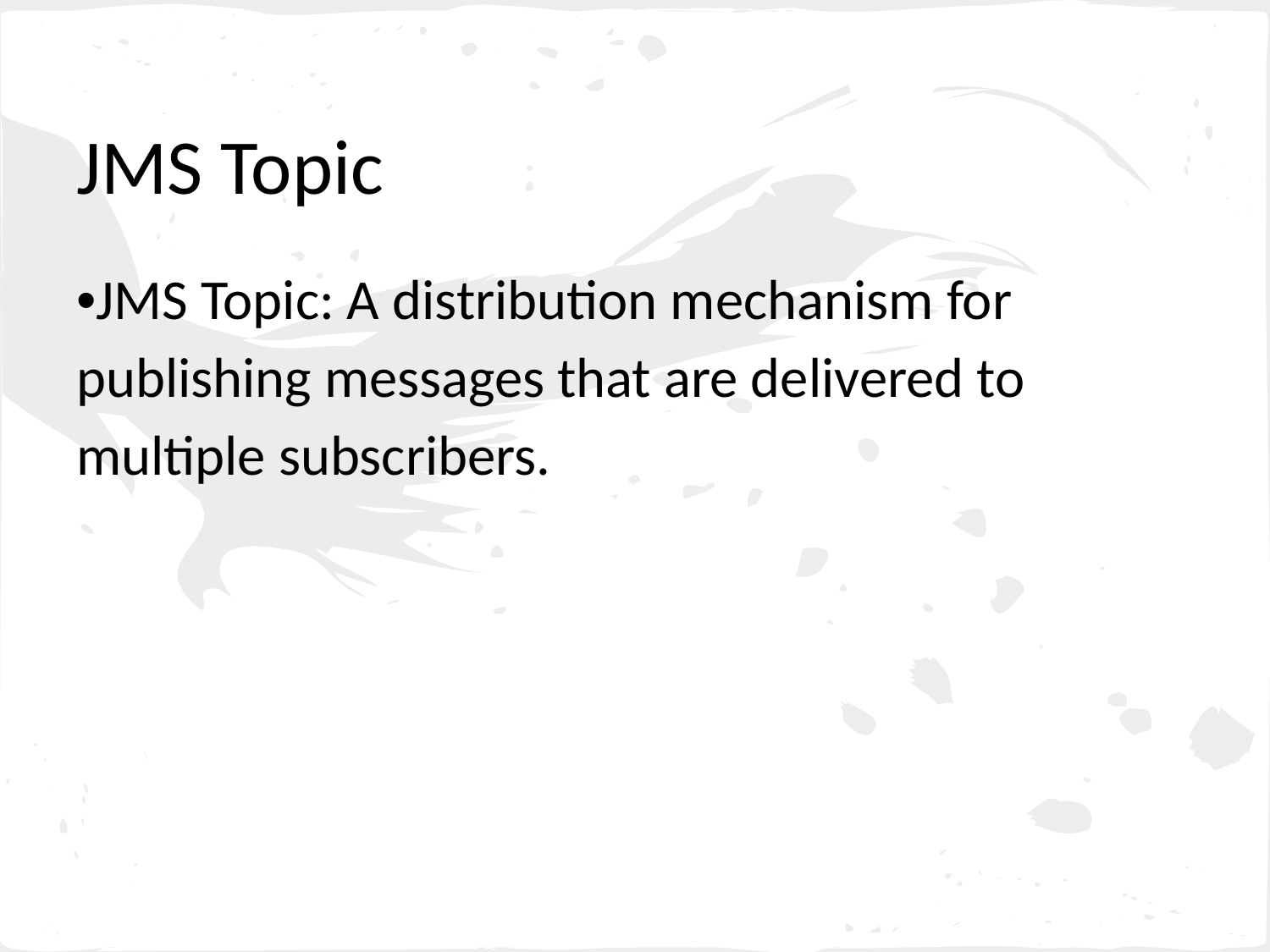

# JMS Topic
•JMS Topic: A distribution mechanism for publishing messages that are delivered to multiple subscribers.